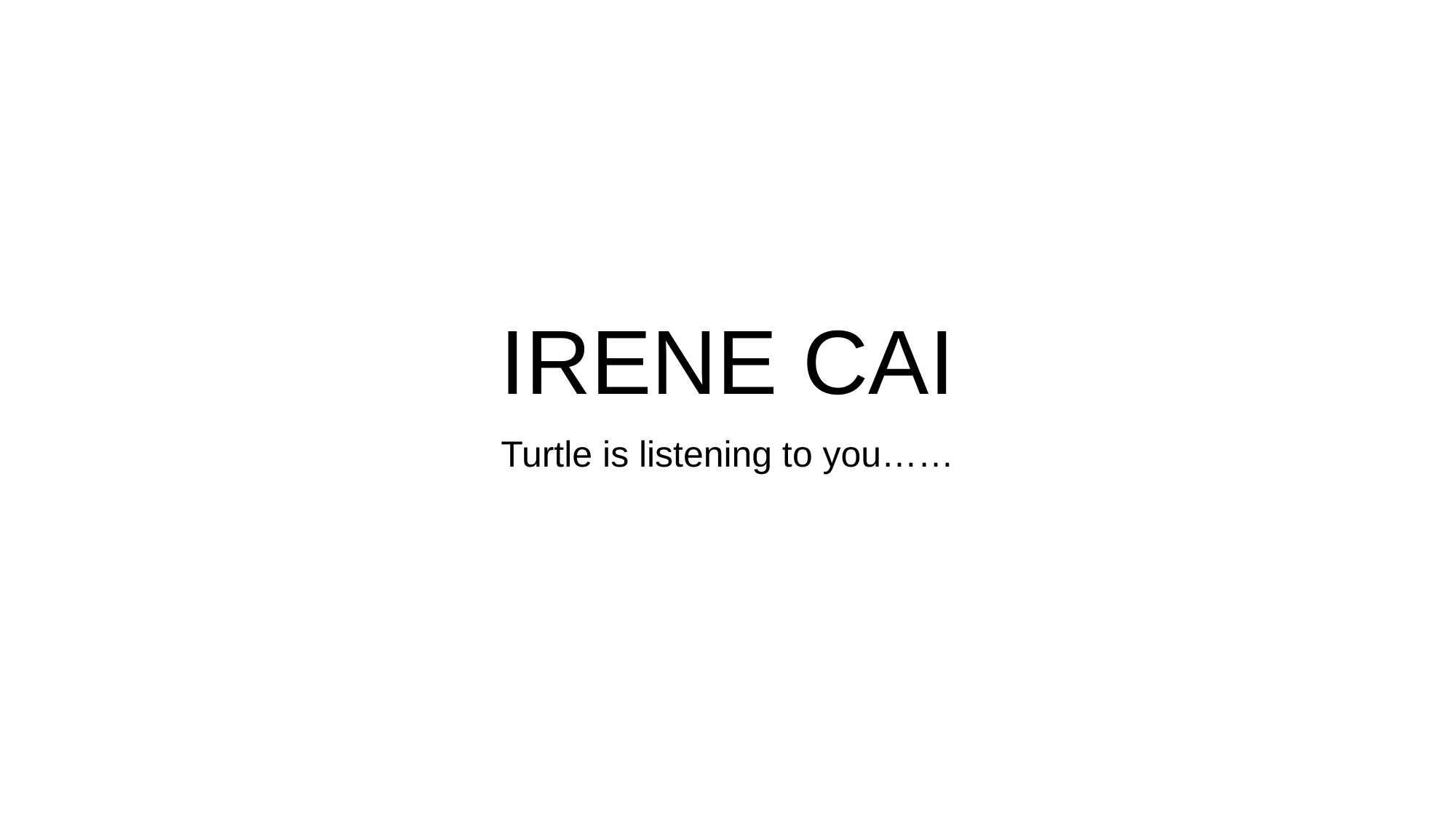

# IRENE CAI
Turtle is listening to you……